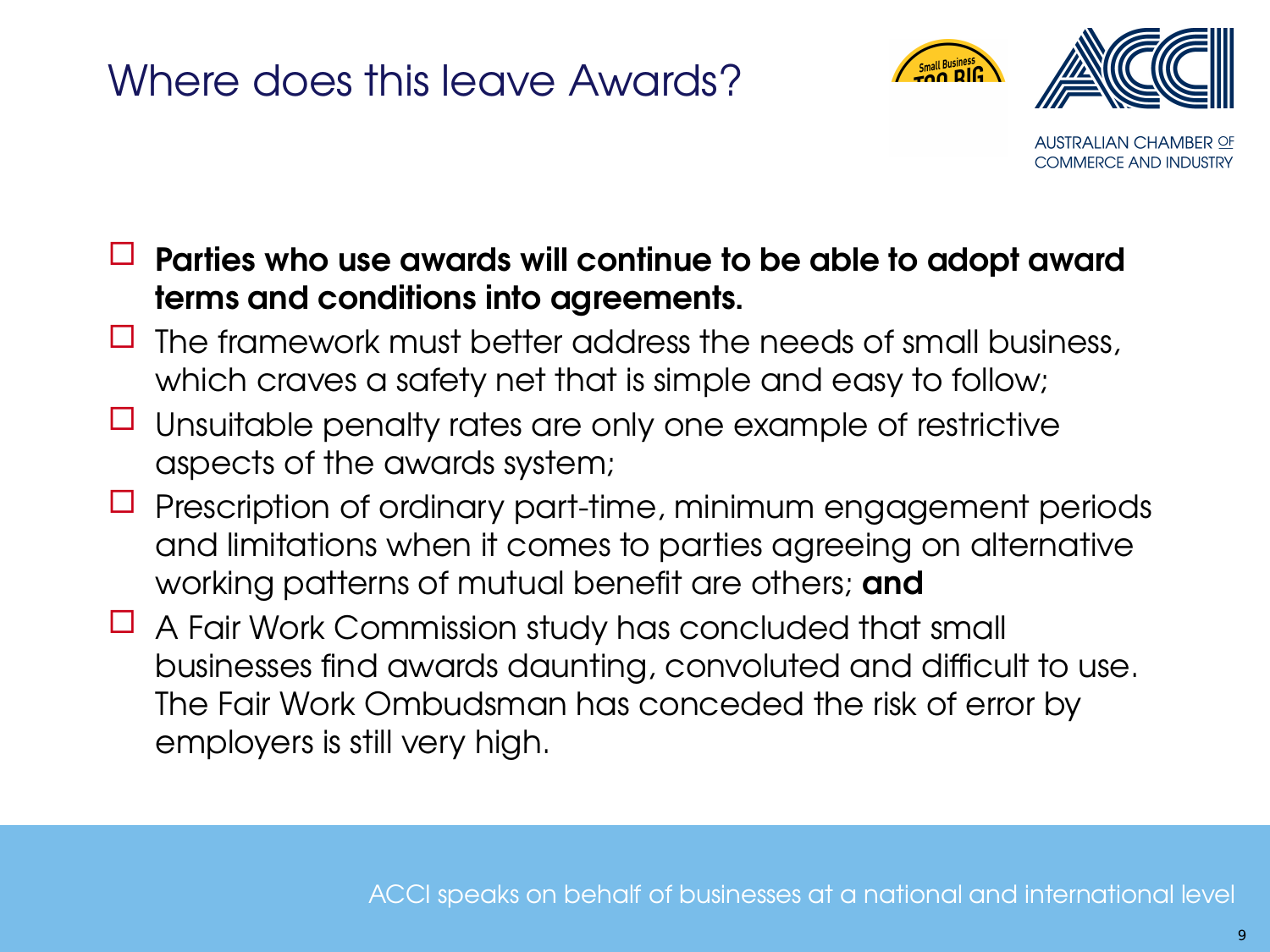

# Where does this leave Awards?
Parties who use awards will continue to be able to adopt award terms and conditions into agreements.
The framework must better address the needs of small business, which craves a safety net that is simple and easy to follow;
Unsuitable penalty rates are only one example of restrictive aspects of the awards system;
Prescription of ordinary part-time, minimum engagement periods and limitations when it comes to parties agreeing on alternative working patterns of mutual benefit are others; and
A Fair Work Commission study has concluded that small businesses find awards daunting, convoluted and difficult to use. The Fair Work Ombudsman has conceded the risk of error by employers is still very high.
9